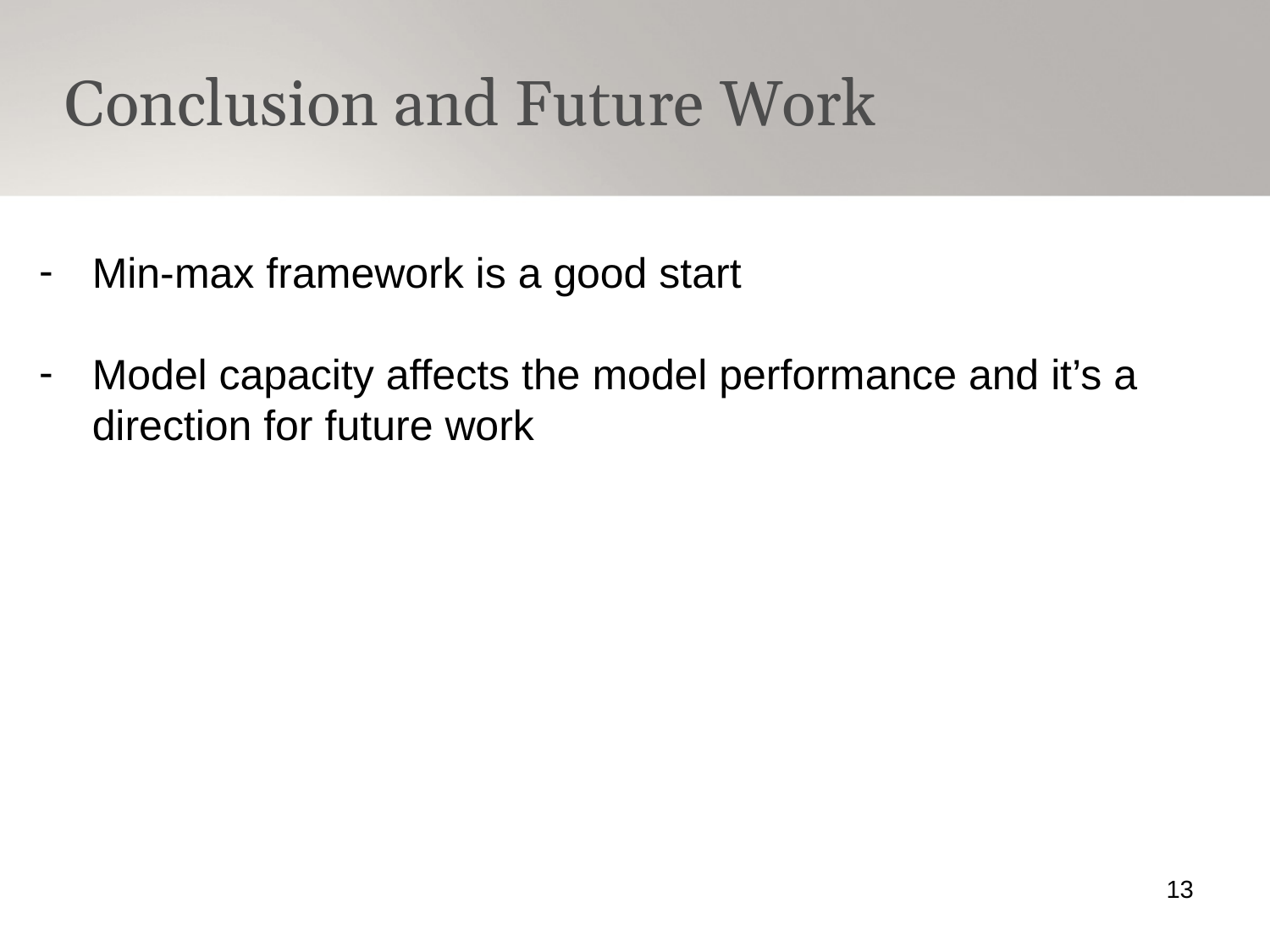

Conclusion and Future Work
Min-max framework is a good start

Model capacity affects the model performance and it’s a direction for future work

13